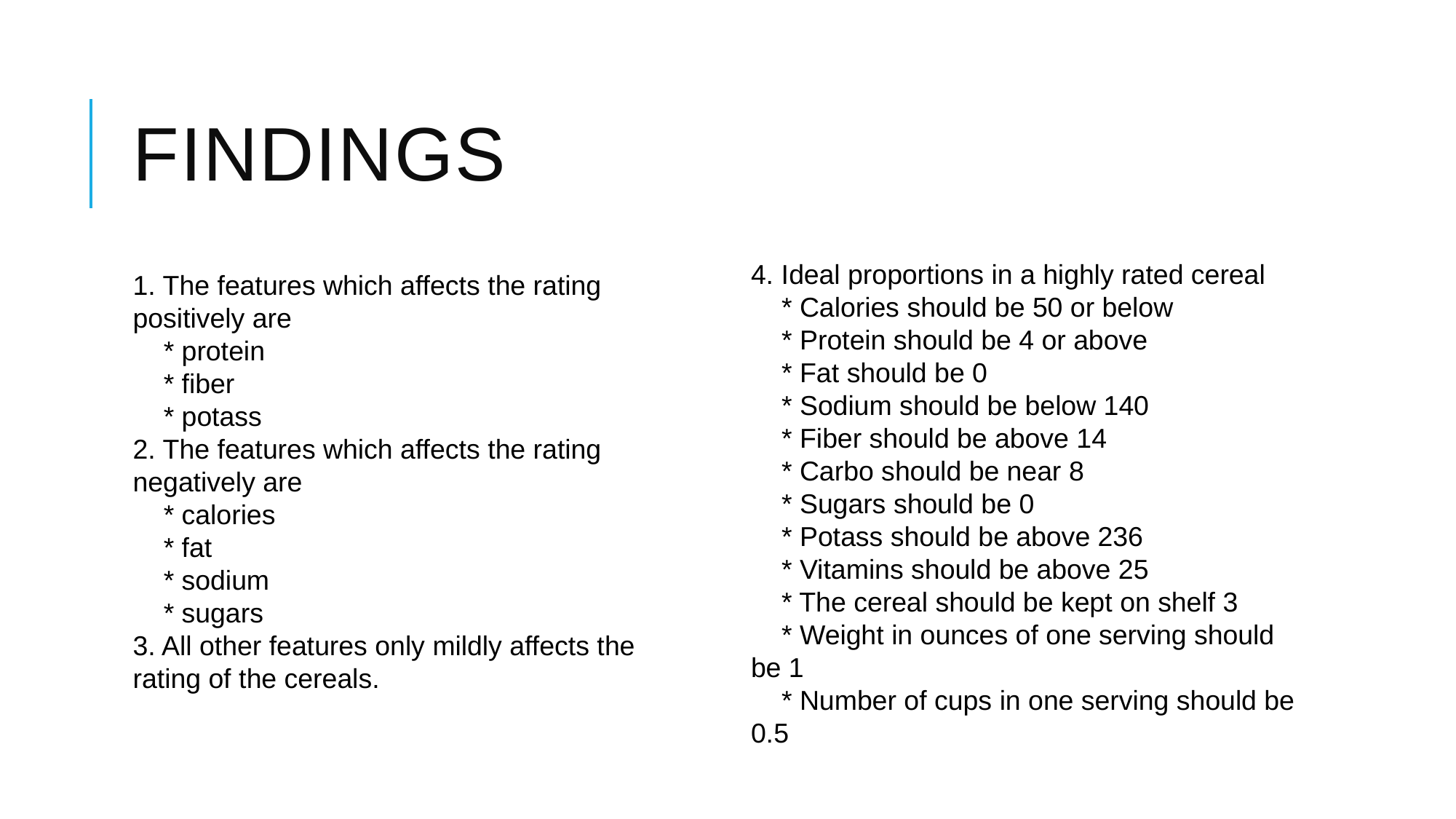

# Findings
4. Ideal proportions in a highly rated cereal
    * Calories should be 50 or below
    * Protein should be 4 or above
    * Fat should be 0
    * Sodium should be below 140
    * Fiber should be above 14
    * Carbo should be near 8
    * Sugars should be 0
    * Potass should be above 236
    * Vitamins should be above 25
    * The cereal should be kept on shelf 3
    * Weight in ounces of one serving should be 1
    * Number of cups in one serving should be 0.5
1. The features which affects the rating positively are
    * protein
    * fiber
    * potass
2. The features which affects the rating negatively are
    * calories
    * fat
    * sodium
    * sugars
3. All other features only mildly affects the rating of the cereals.